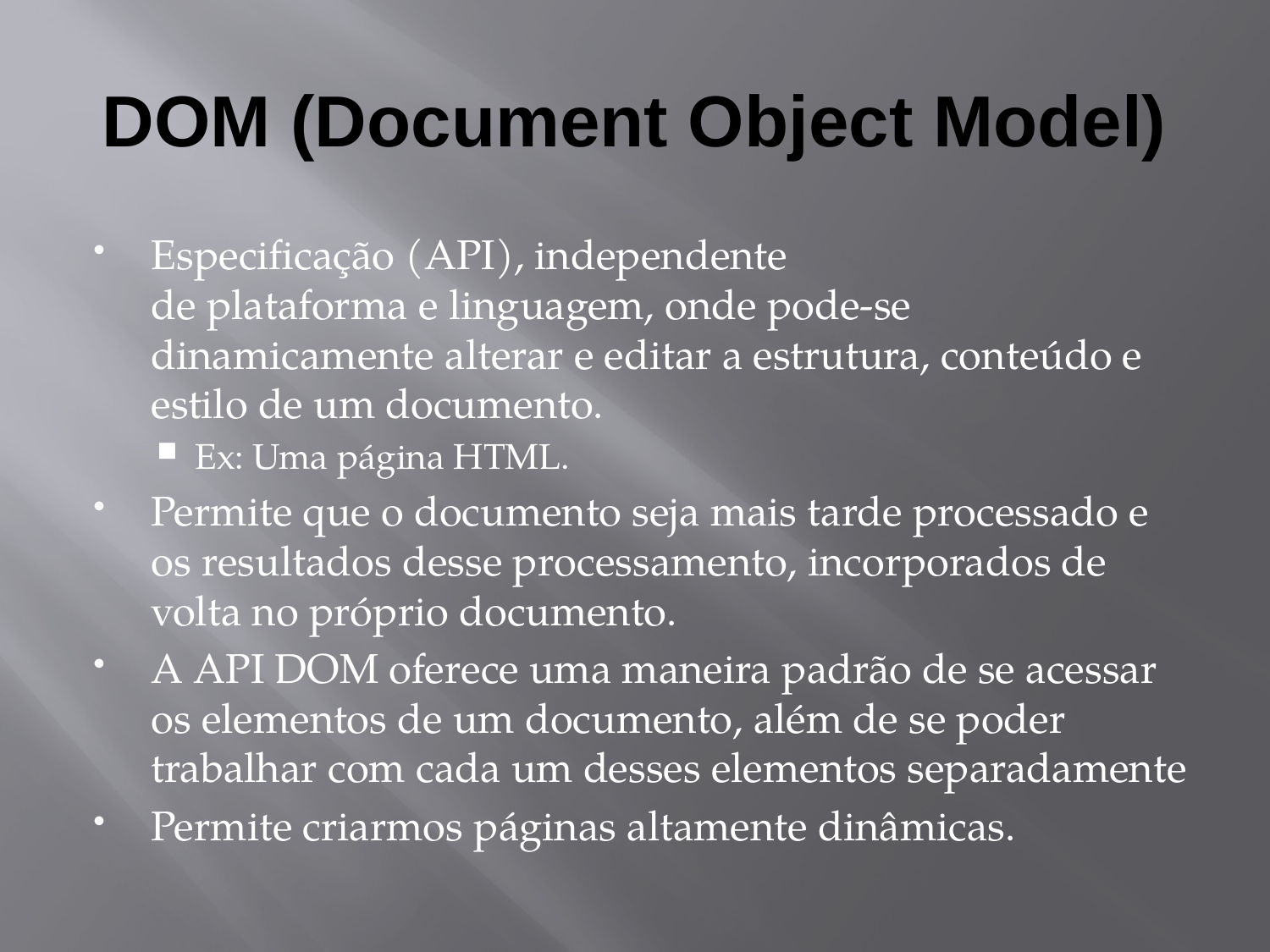

# DOM (Document Object Model)
Especificação (API), independente de plataforma e linguagem, onde pode-se dinamicamente alterar e editar a estrutura, conteúdo e estilo de um documento.
Ex: Uma página HTML.
Permite que o documento seja mais tarde processado e os resultados desse processamento, incorporados de volta no próprio documento.
A API DOM oferece uma maneira padrão de se acessar os elementos de um documento, além de se poder trabalhar com cada um desses elementos separadamente
Permite criarmos páginas altamente dinâmicas.